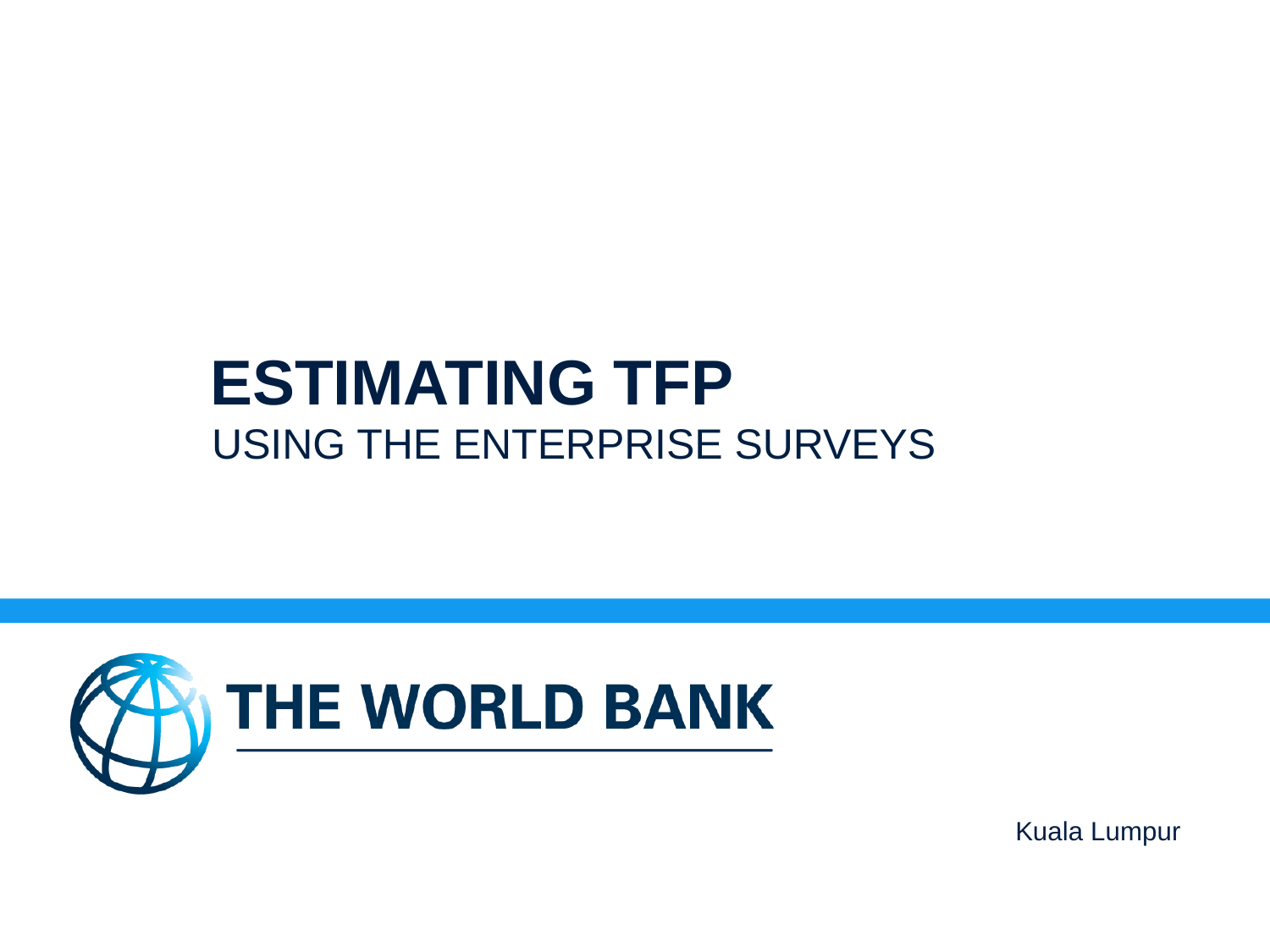

# ESTIMATING TFP
Using the ENTERPRISE SURVEYS
Kuala Lumpur